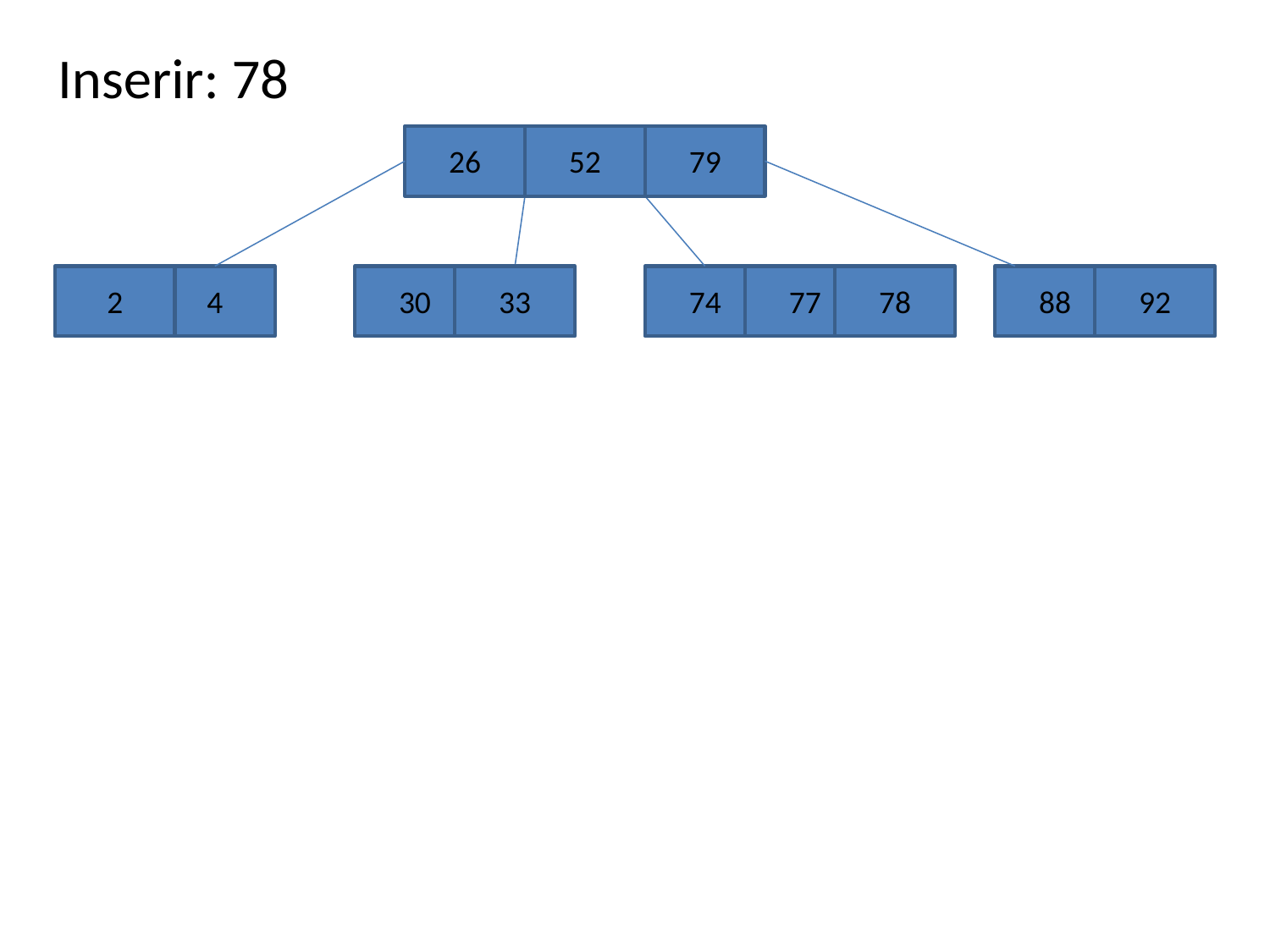

Inserir: 78

26
52
79

2
4
30
33
74
77
78
88
92